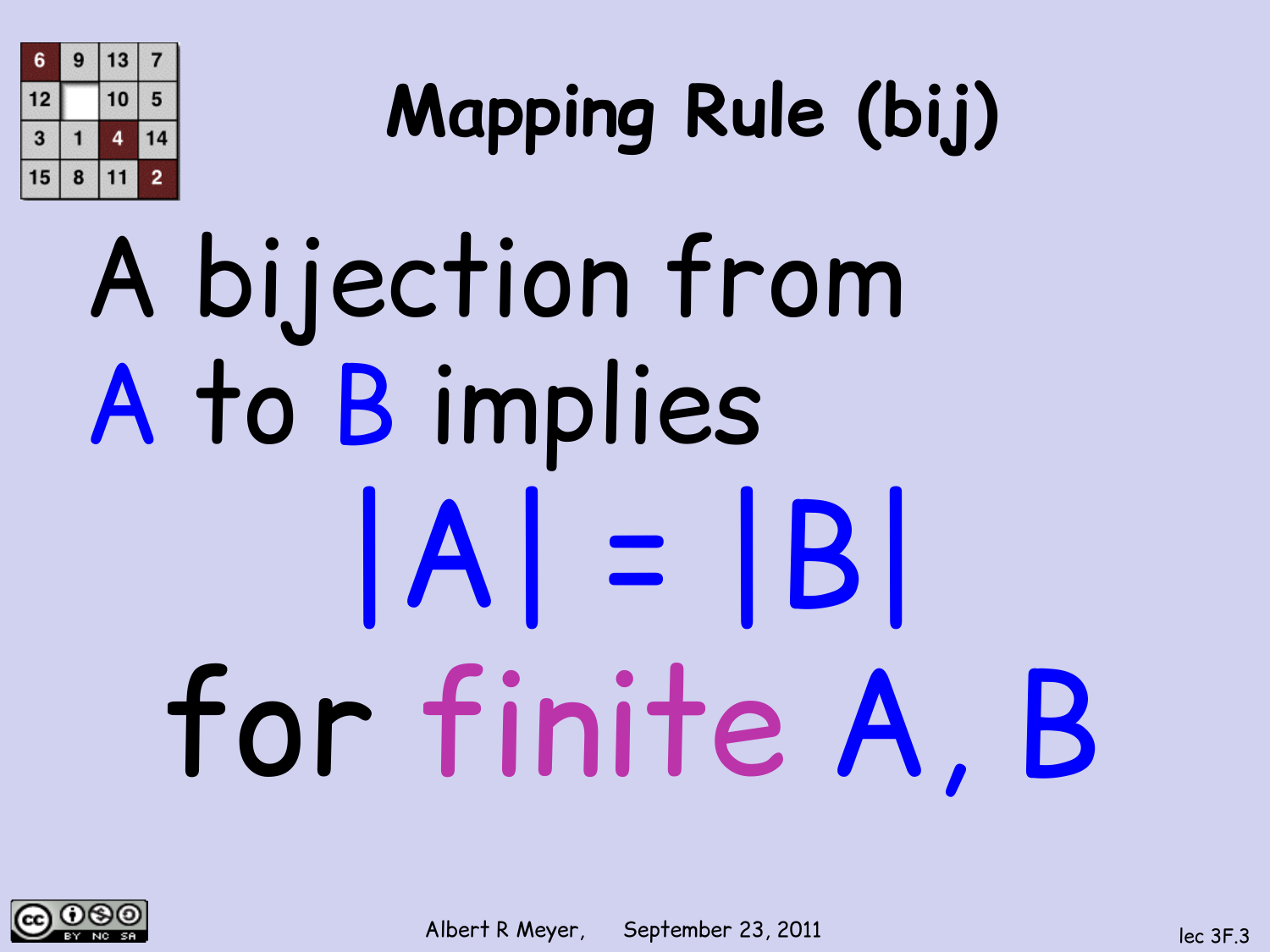

# Mapping Rule (bij)
A bijection from
A to B implies
|A| = |B|
for finite A, B